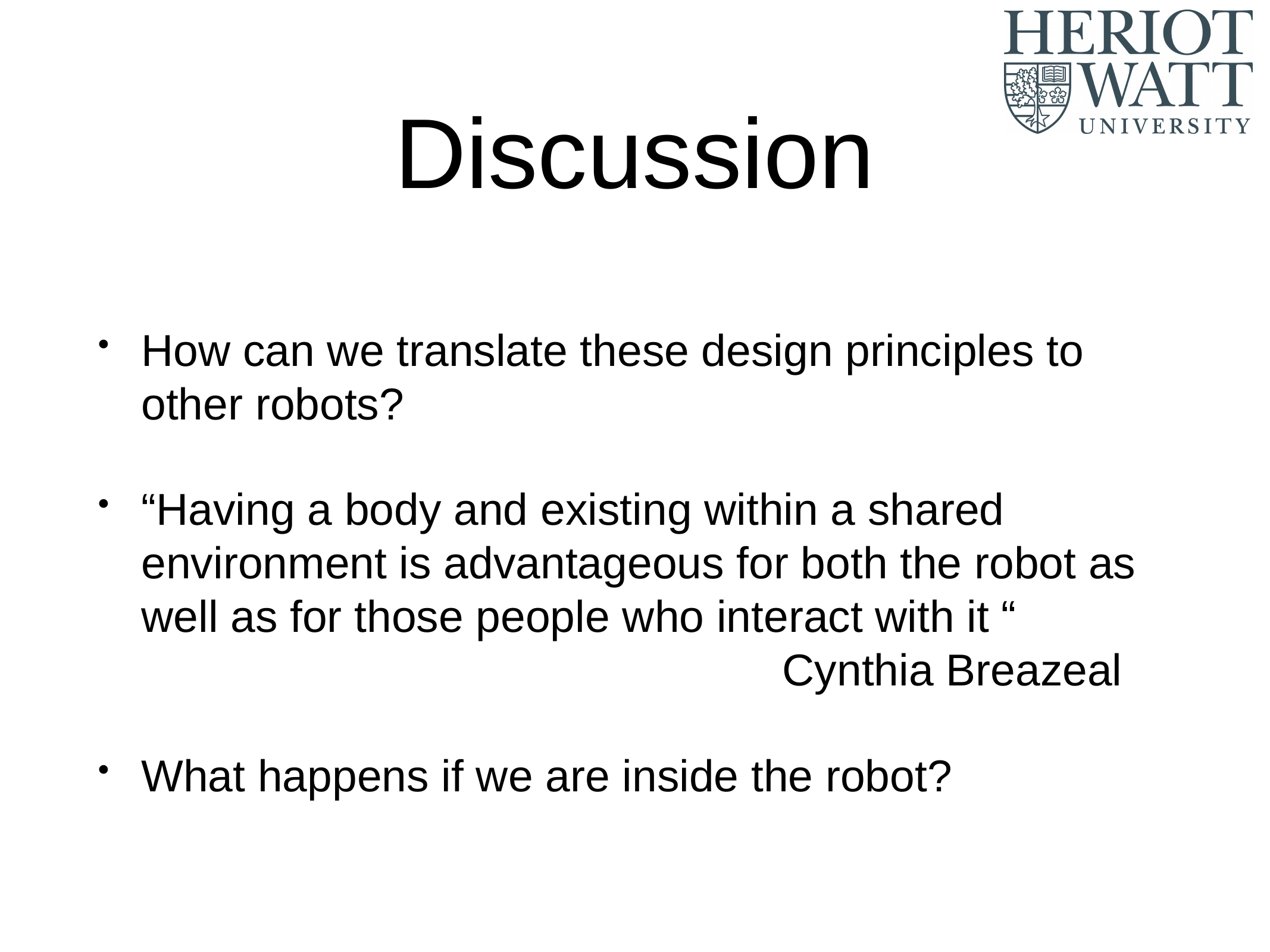

# Discussion
How can we translate these design principles to other robots?
“Having a body and existing within a shared environment is advantageous for both the robot as well as for those people who interact with it “
                                                    Cynthia Breazeal
What happens if we are inside the robot?